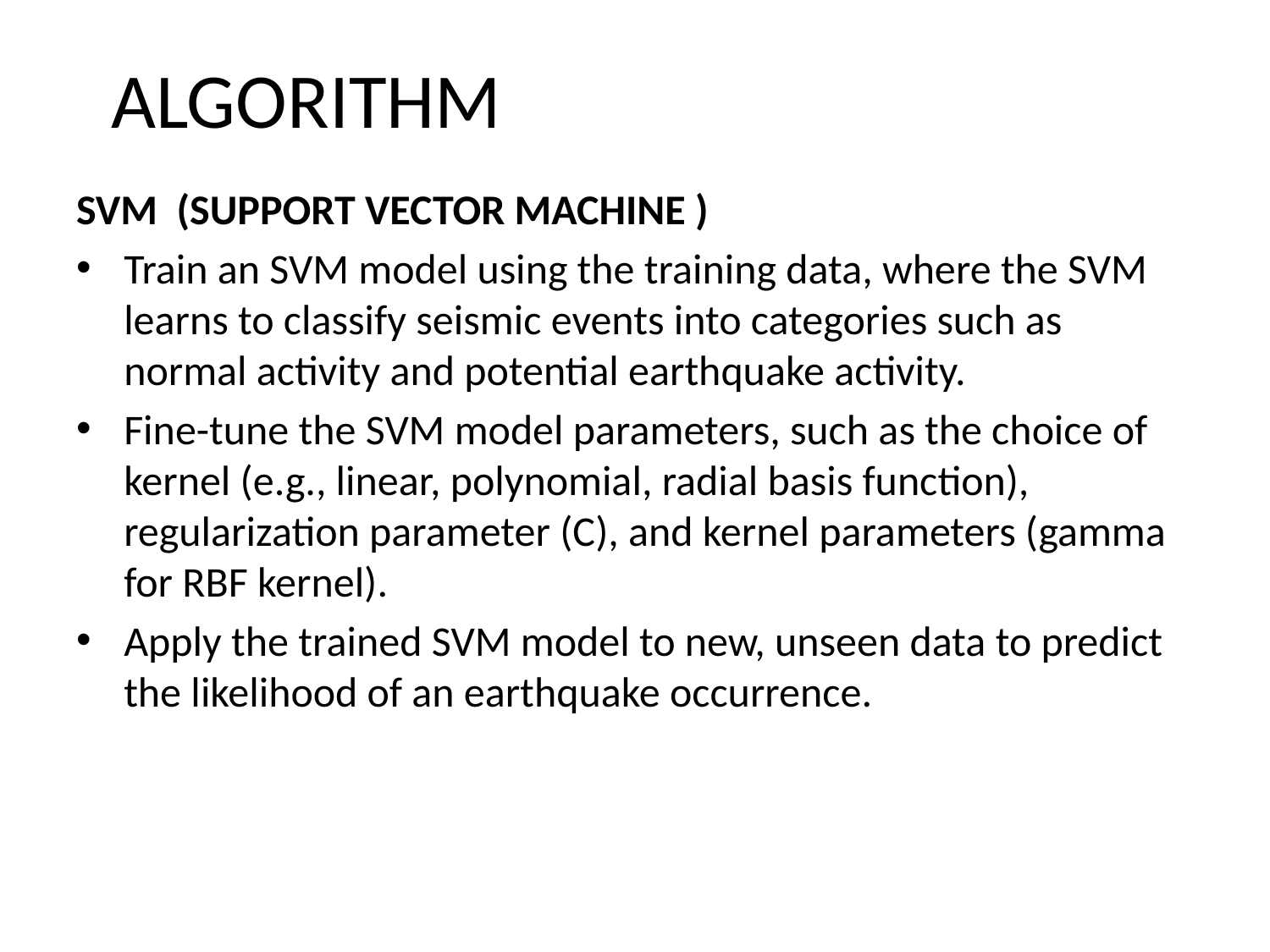

# ALGORITHM
SVM  (SUPPORT VECTOR MACHINE )
Train an SVM model using the training data, where the SVM learns to classify seismic events into categories such as normal activity and potential earthquake activity.
Fine-tune the SVM model parameters, such as the choice of kernel (e.g., linear, polynomial, radial basis function), regularization parameter (C), and kernel parameters (gamma for RBF kernel).
Apply the trained SVM model to new, unseen data to predict the likelihood of an earthquake occurrence.